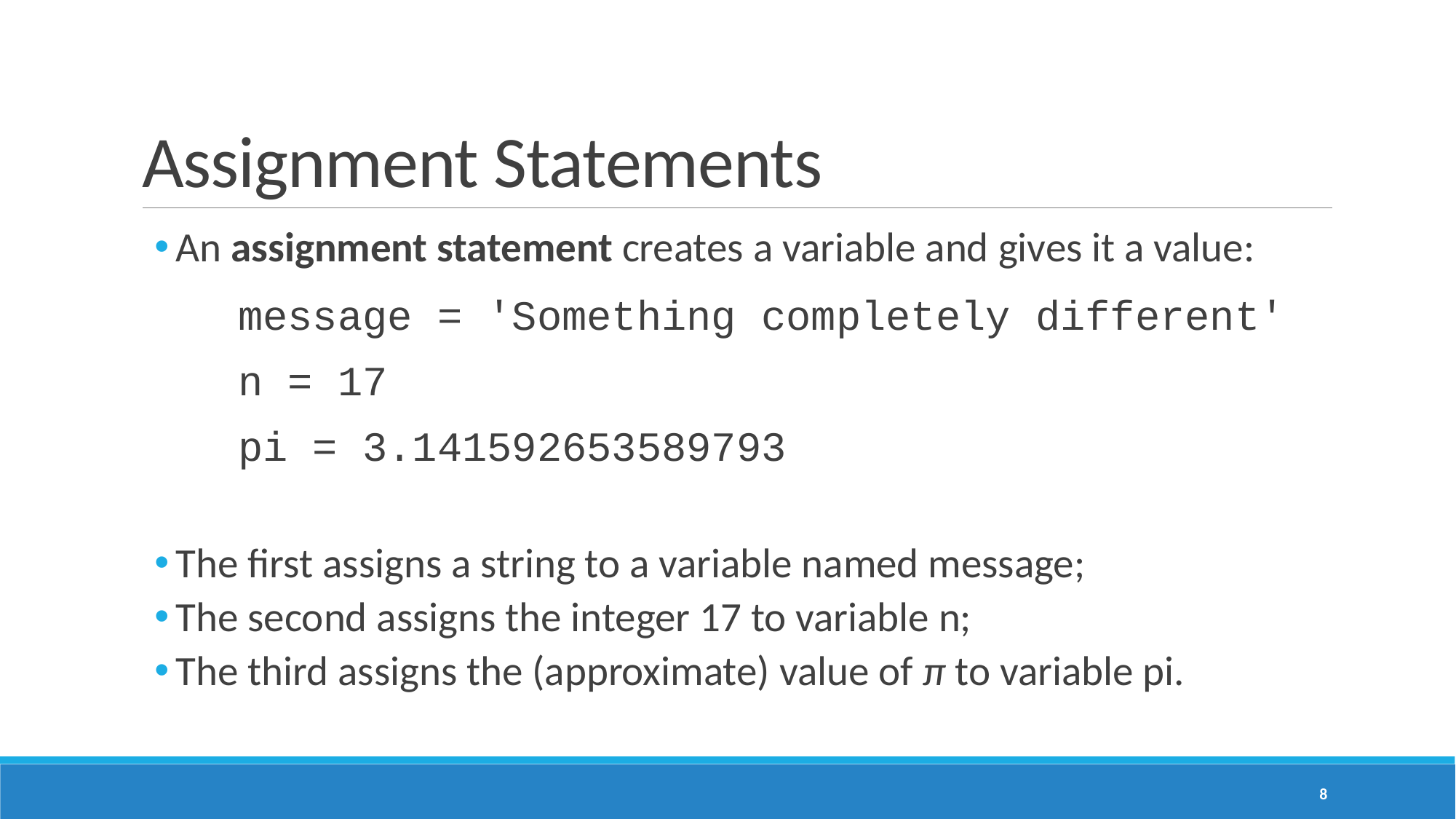

# Assignment Statements
An assignment statement creates a variable and gives it a value:
	message = 'Something completely different'
	n = 17
	pi = 3.141592653589793

The first assigns a string to a variable named message;
The second assigns the integer 17 to variable n;
The third assigns the (approximate) value of π to variable pi.

8